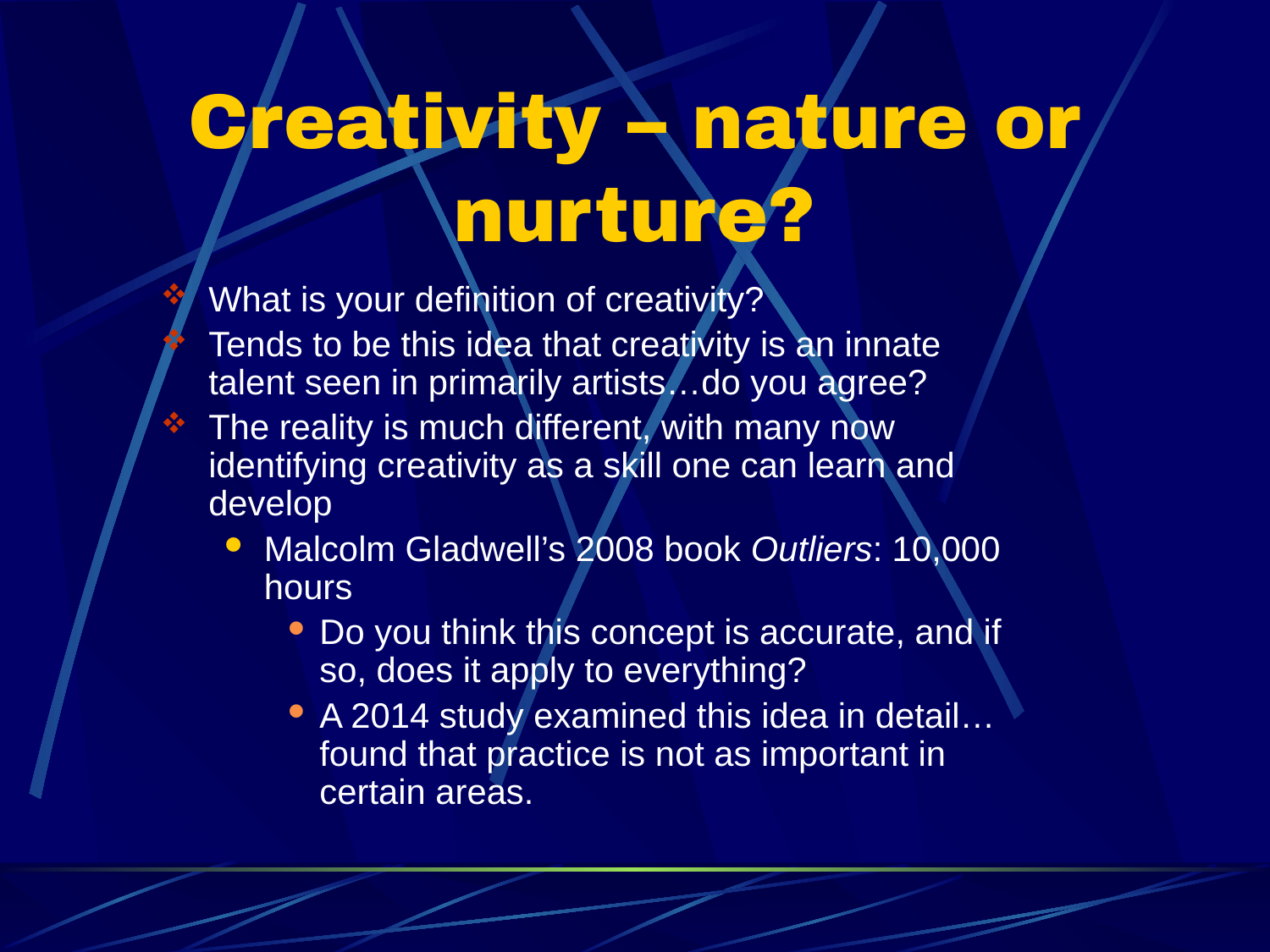

# Creativity – nature or nurture?
What is your definition of creativity?
Tends to be this idea that creativity is an innate talent seen in primarily artists…do you agree?
The reality is much different, with many now identifying creativity as a skill one can learn and develop
Malcolm Gladwell’s 2008 book Outliers: 10,000 hours
Do you think this concept is accurate, and if so, does it apply to everything?
A 2014 study examined this idea in detail…found that practice is not as important in certain areas.